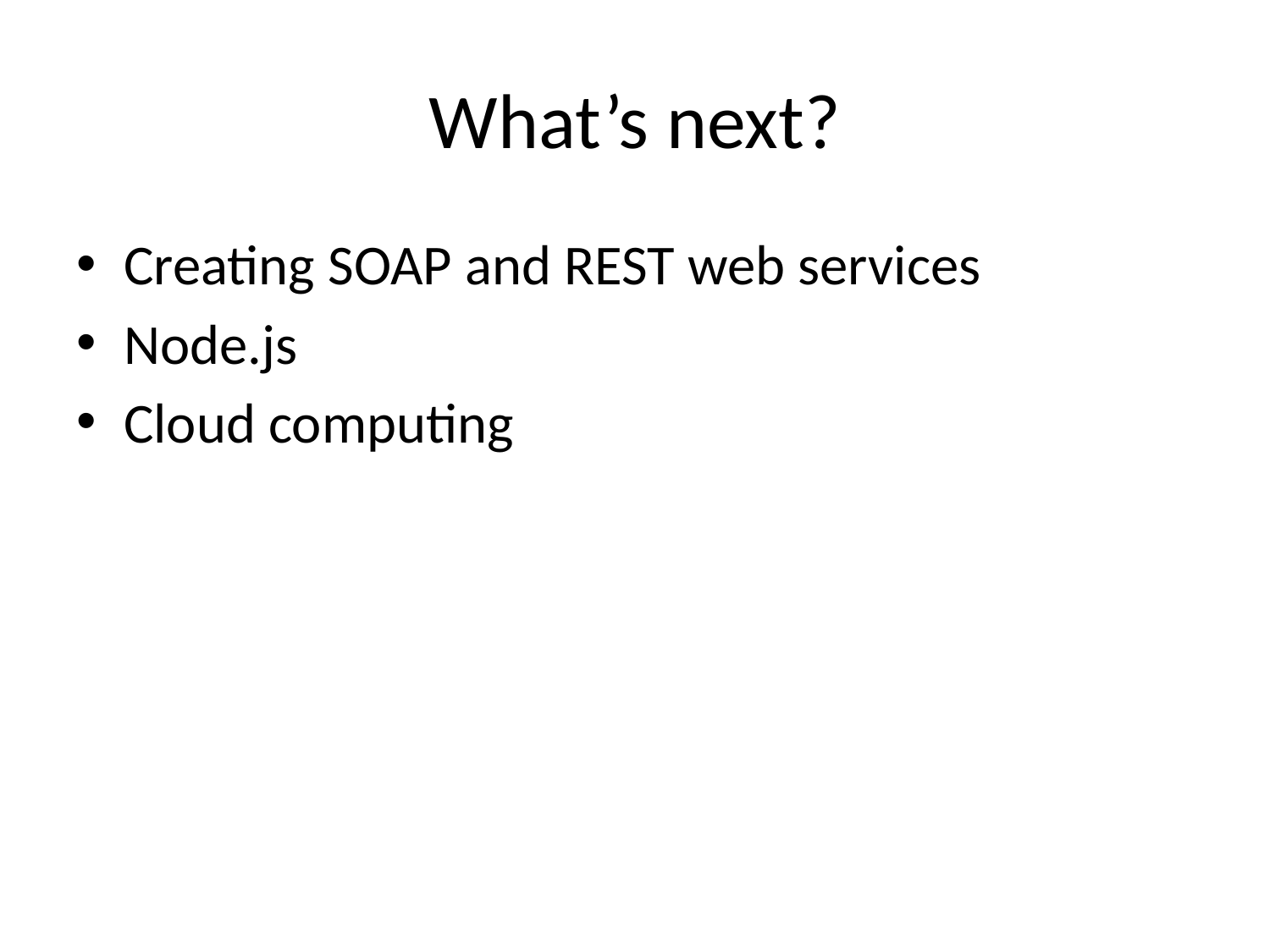

# What’s next?
Creating SOAP and REST web services
Node.js
Cloud computing